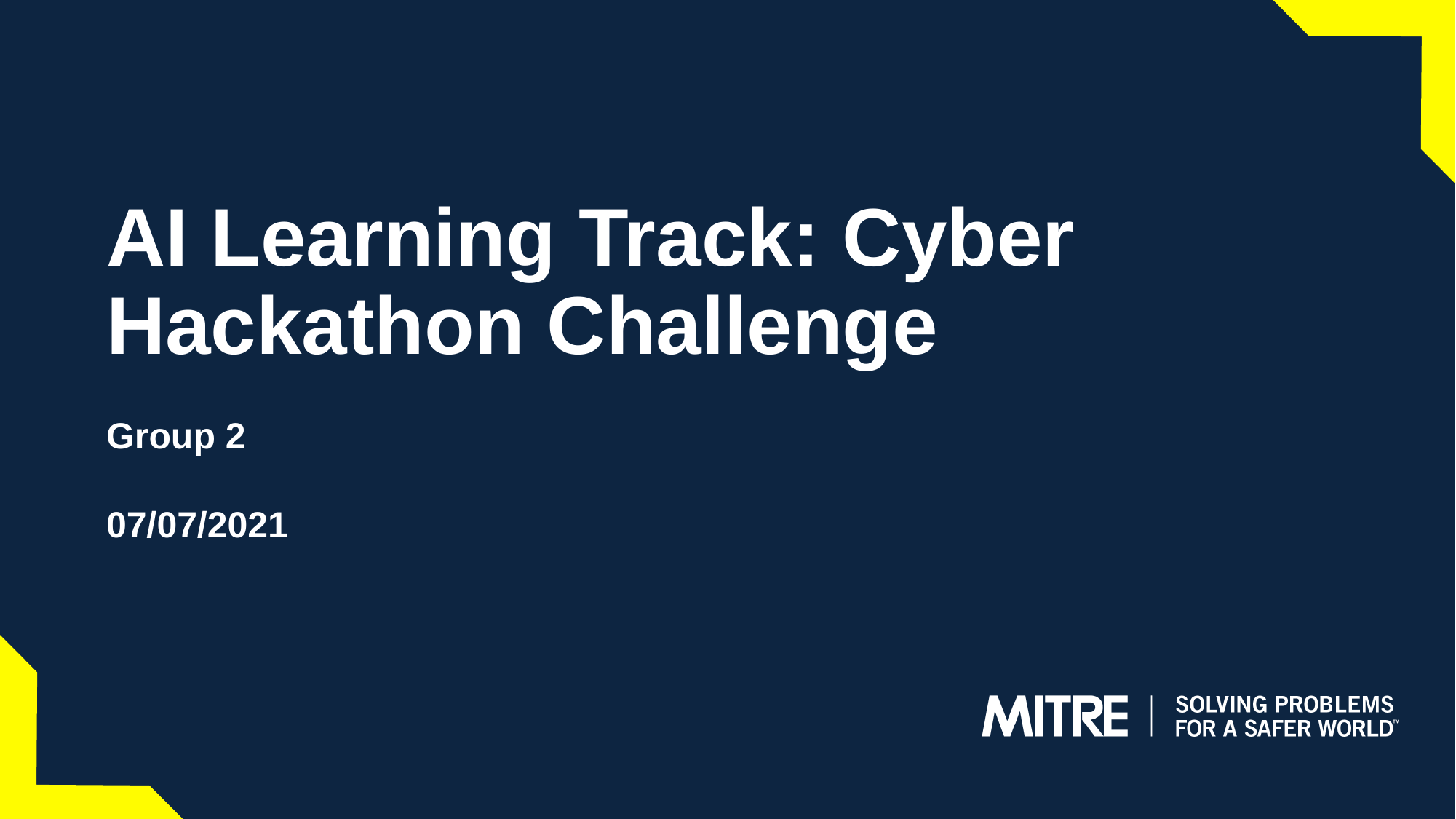

# AI Learning Track: Cyber Hackathon Challenge
Group 2
07/07/2021